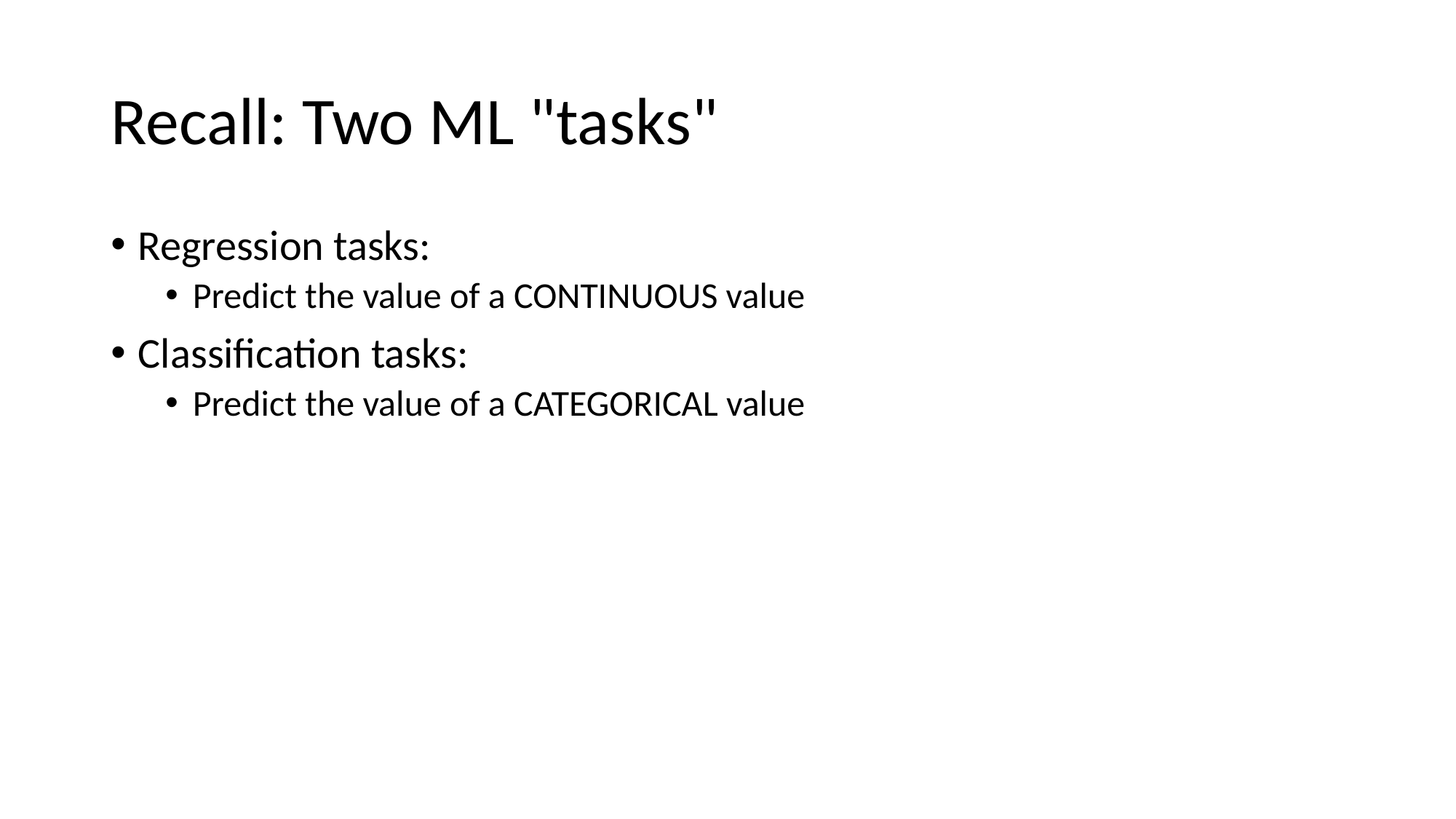

# Recall: Two ML "tasks"
Regression tasks:
Predict the value of a CONTINUOUS value
Classification tasks:
Predict the value of a CATEGORICAL value